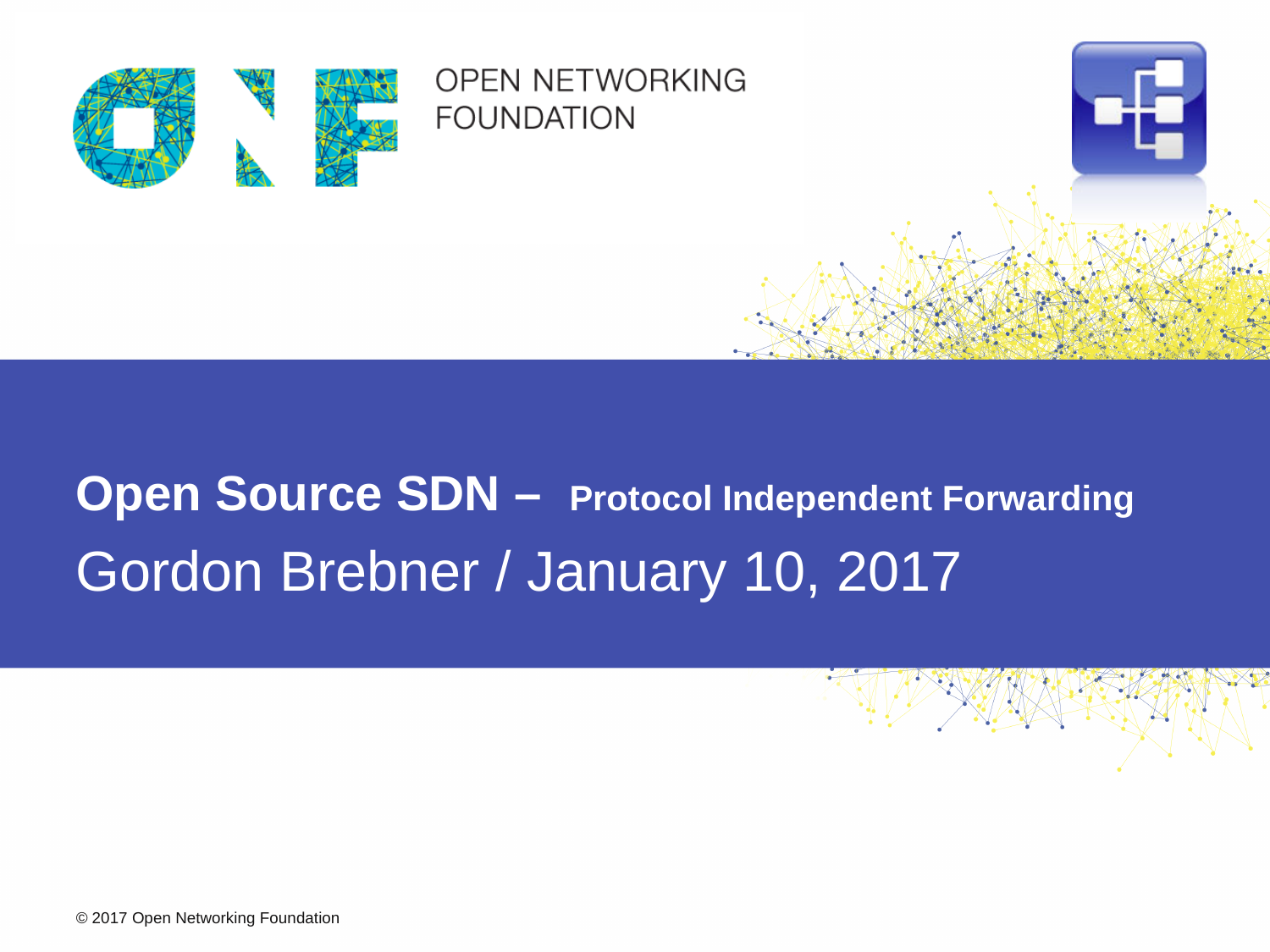

# Open Source SDN –  Protocol Independent Forwarding
Gordon Brebner / January 10, 2017